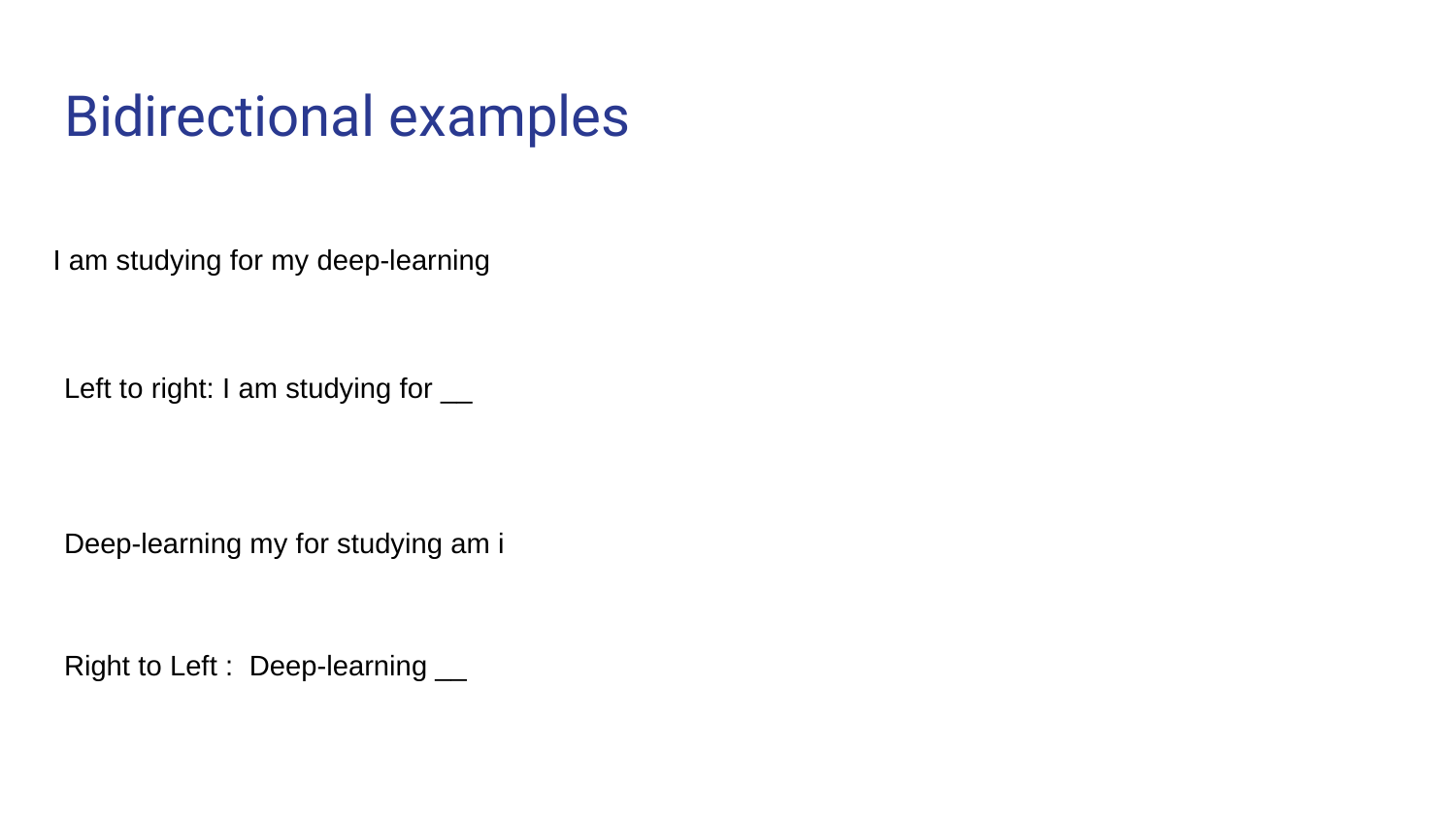

# Bidirectional examples
I am studying for my deep-learning
Left to right: I am studying for __
Deep-learning my for studying am i
Right to Left :  Deep-learning __